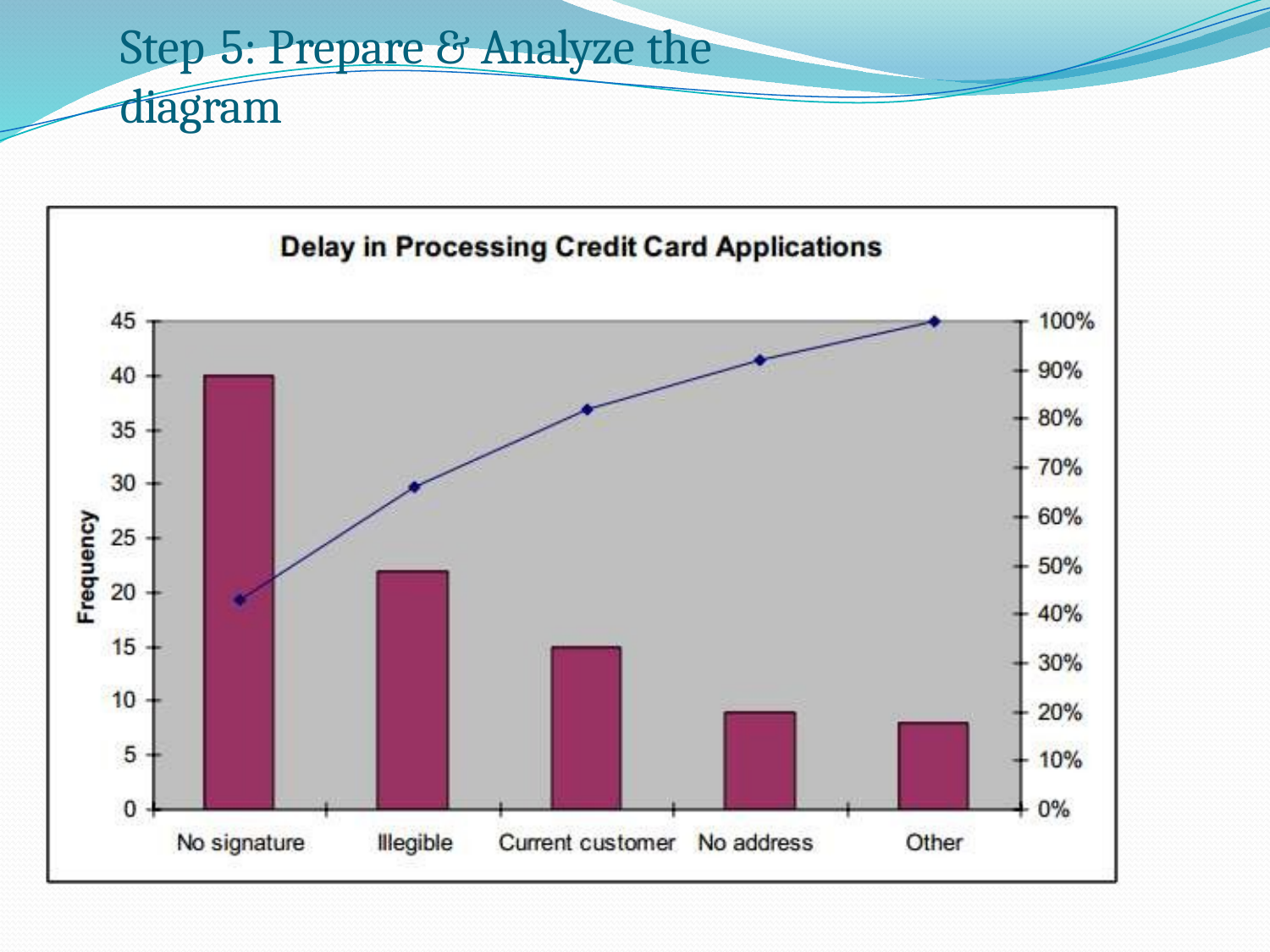

# Step 5: Prepare & Analyze the diagram